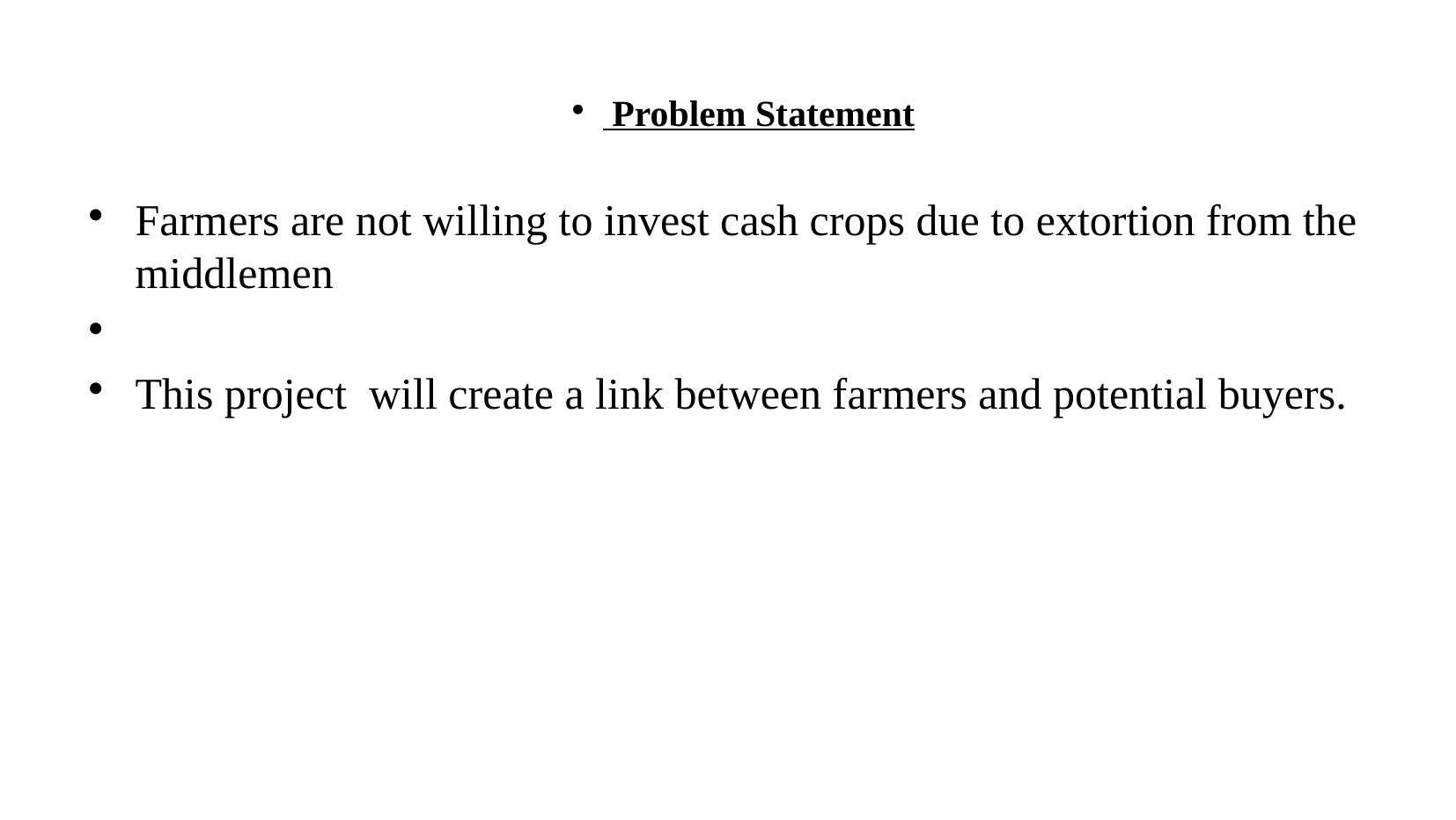

Problem Statement
Farmers are not willing to invest cash crops due to extortion from the middlemen

This project  will create a link between farmers and potential buyers.